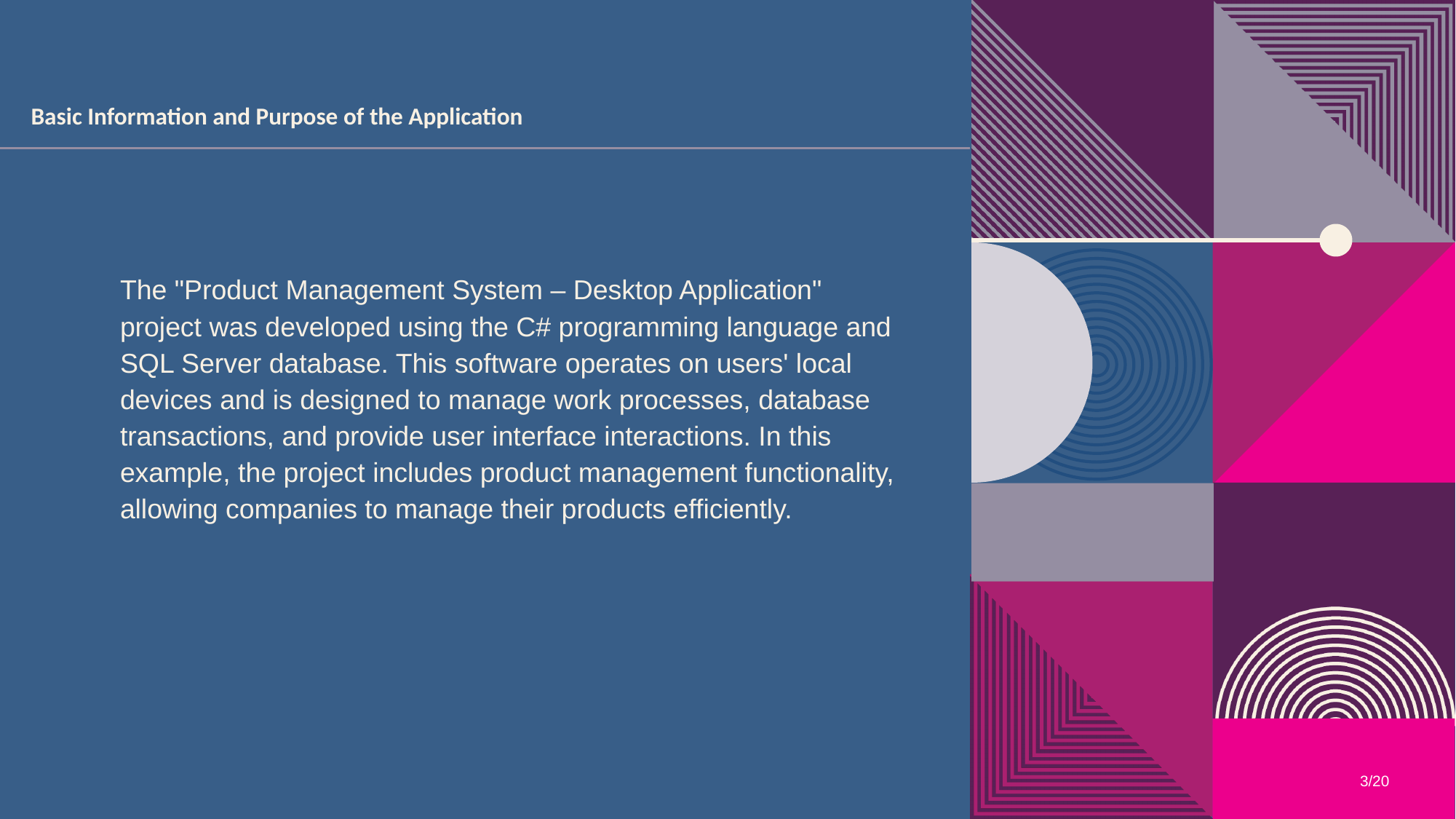

Basic Information and Purpose of the Application
The "Product Management System – Desktop Application" project was developed using the C# programming language and SQL Server database. This software operates on users' local devices and is designed to manage work processes, database transactions, and provide user interface interactions. In this example, the project includes product management functionality, allowing companies to manage their products efficiently.
3/20